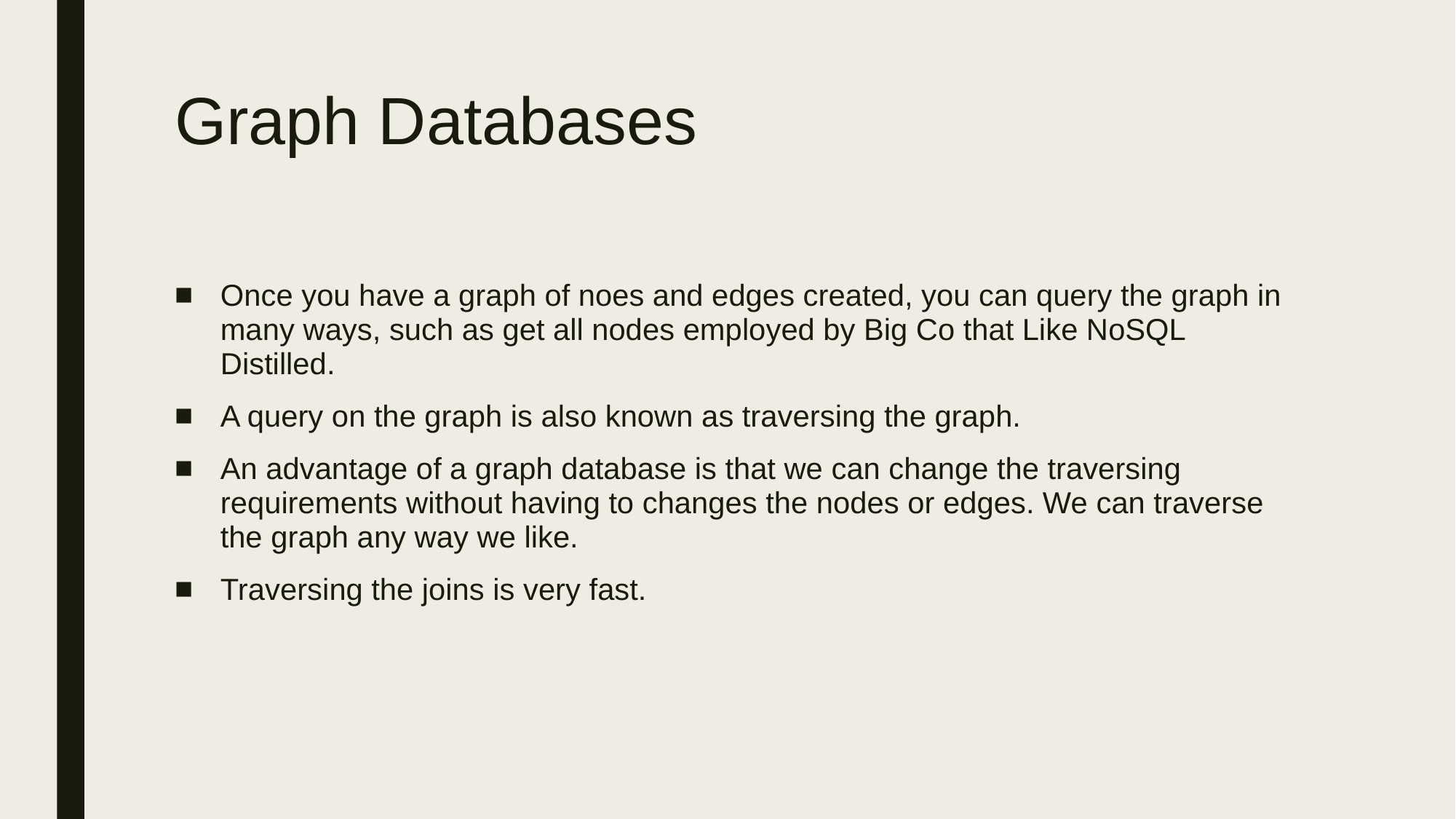

# Graph Databases
Once you have a graph of noes and edges created, you can query the graph in many ways, such as get all nodes employed by Big Co that Like NoSQL Distilled.
A query on the graph is also known as traversing the graph.
An advantage of a graph database is that we can change the traversing requirements without having to changes the nodes or edges. We can traverse the graph any way we like.
Traversing the joins is very fast.